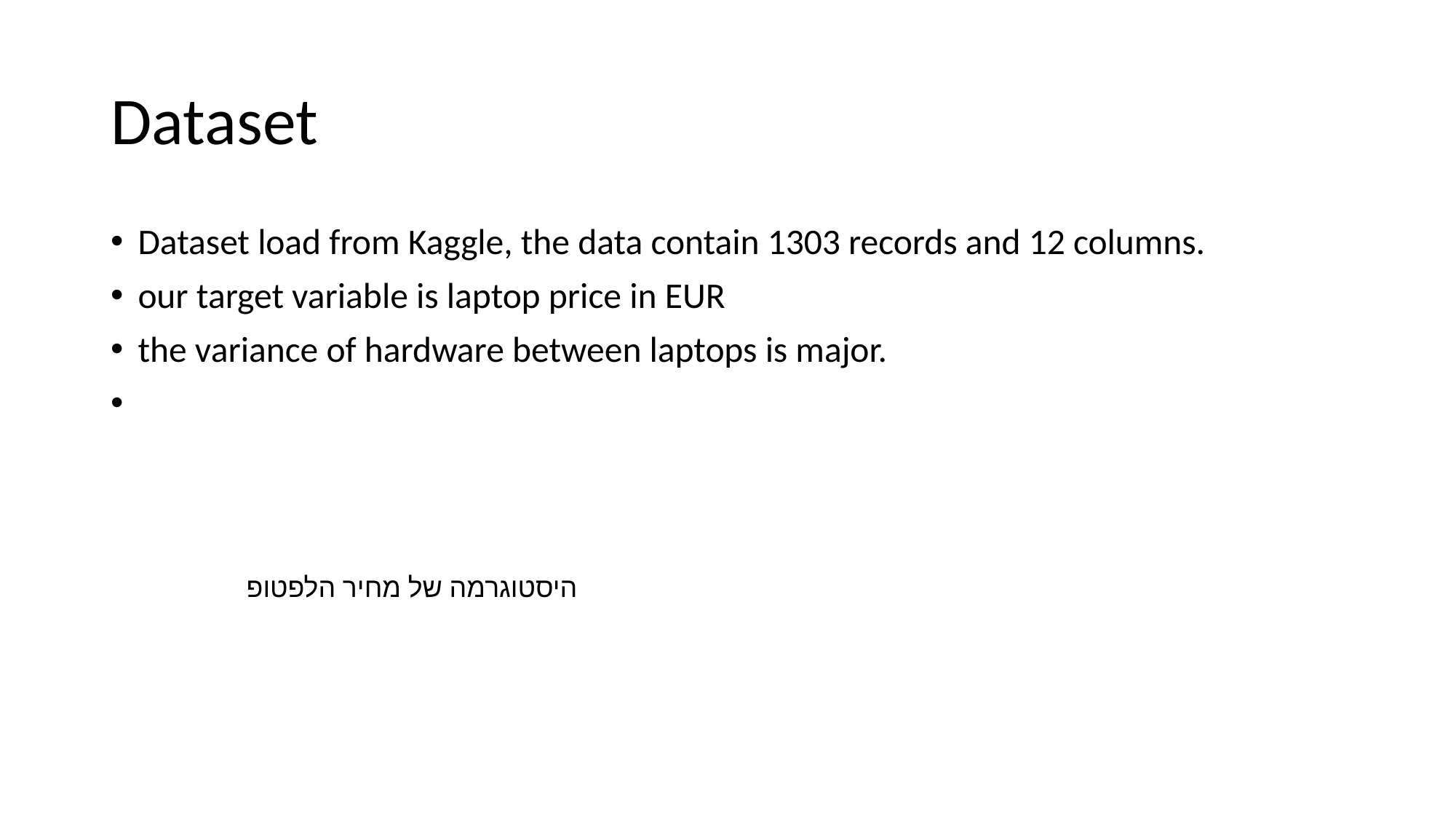

# Dataset
Dataset load from Kaggle, the data contain 1303 records and 12 columns.
our target variable is laptop price in EUR
the variance of hardware between laptops is major.

היסטוגרמה של מחיר הלפטופ